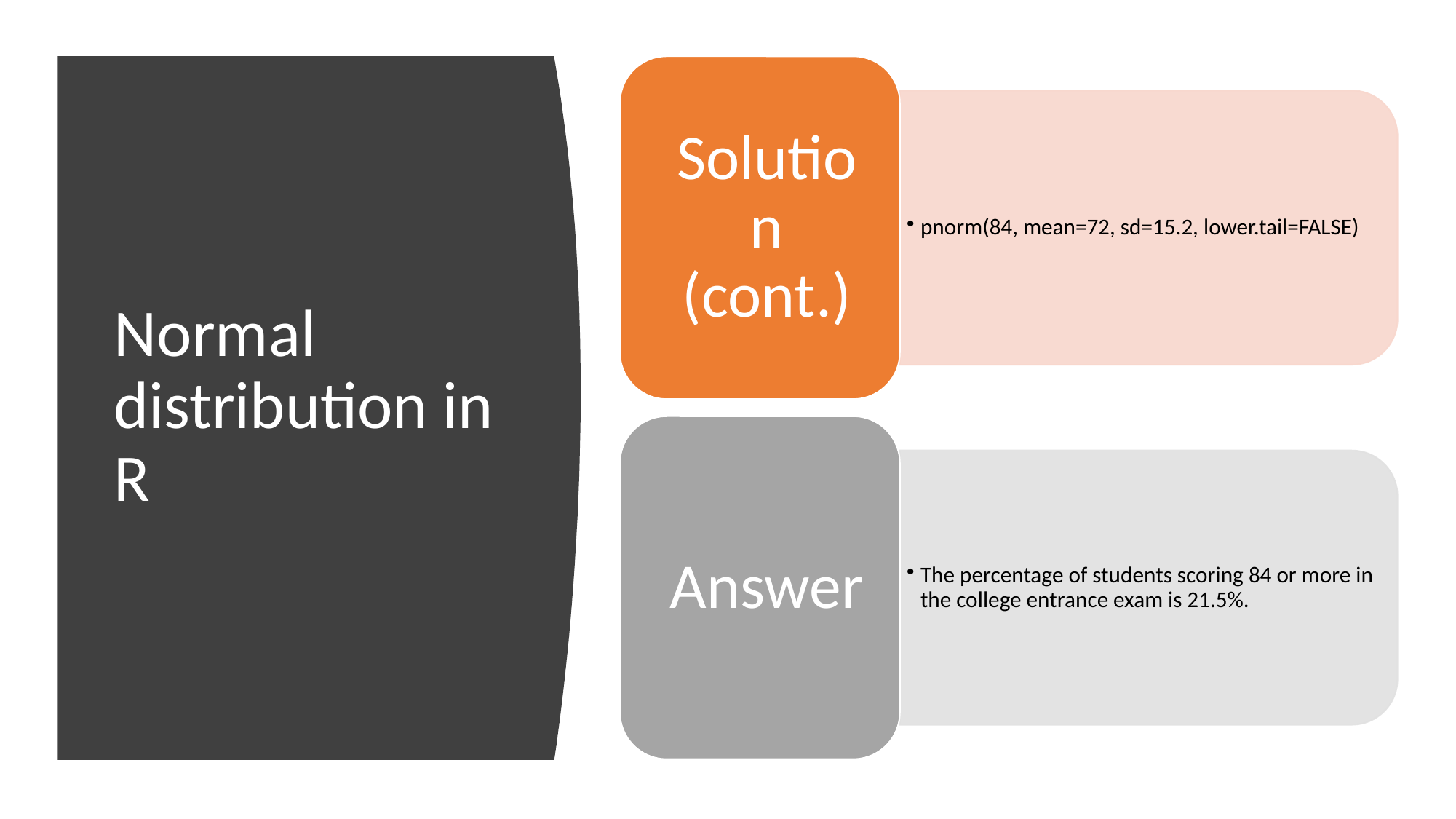

pnorm(84, mean=72, sd=15.2, lower.tail=FALSE)
Solution (cont.)
The percentage of students scoring 84 or more in the college entrance exam is 21.5%.
Answer

# Normal distribution in R